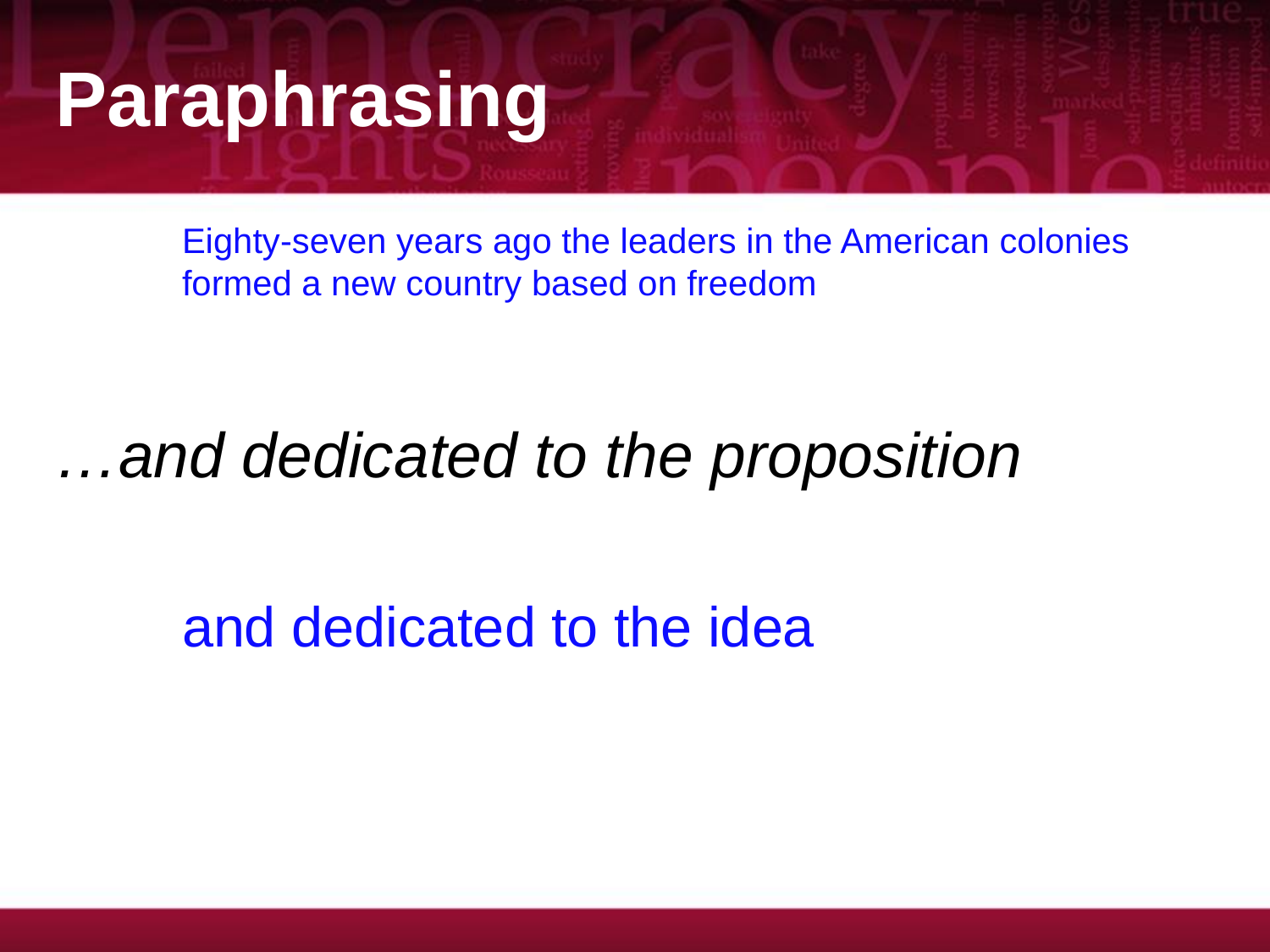

# Paraphrasing
Eighty-seven years ago the leaders in the American colonies formed a new country based on freedom

…and dedicated to the proposition

and dedicated to the idea